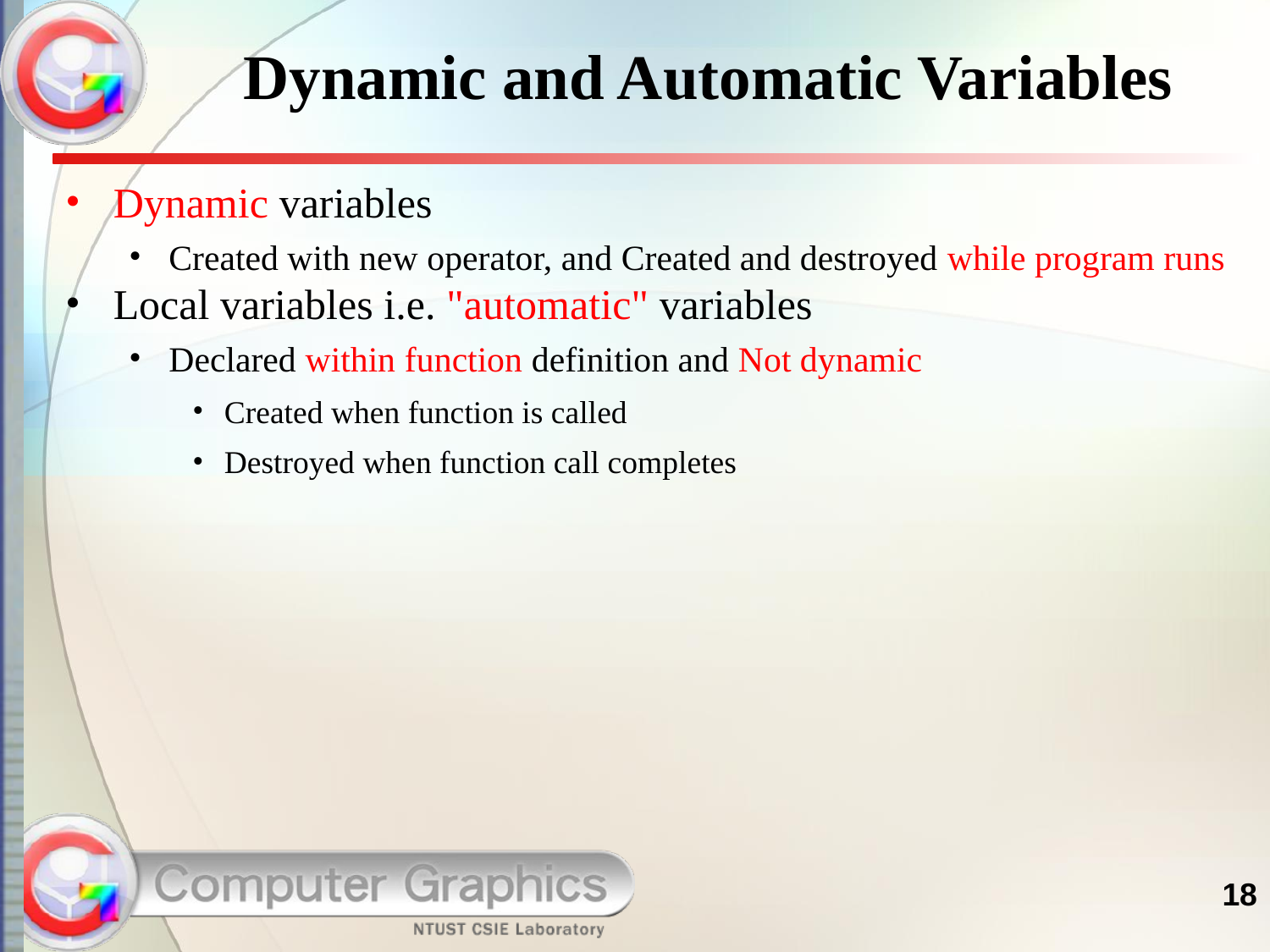

# Dynamic and Automatic Variables
Dynamic variables
Created with new operator, and Created and destroyed while program runs
Local variables i.e. "automatic" variables
Declared within function definition and Not dynamic
Created when function is called
Destroyed when function call completes
18